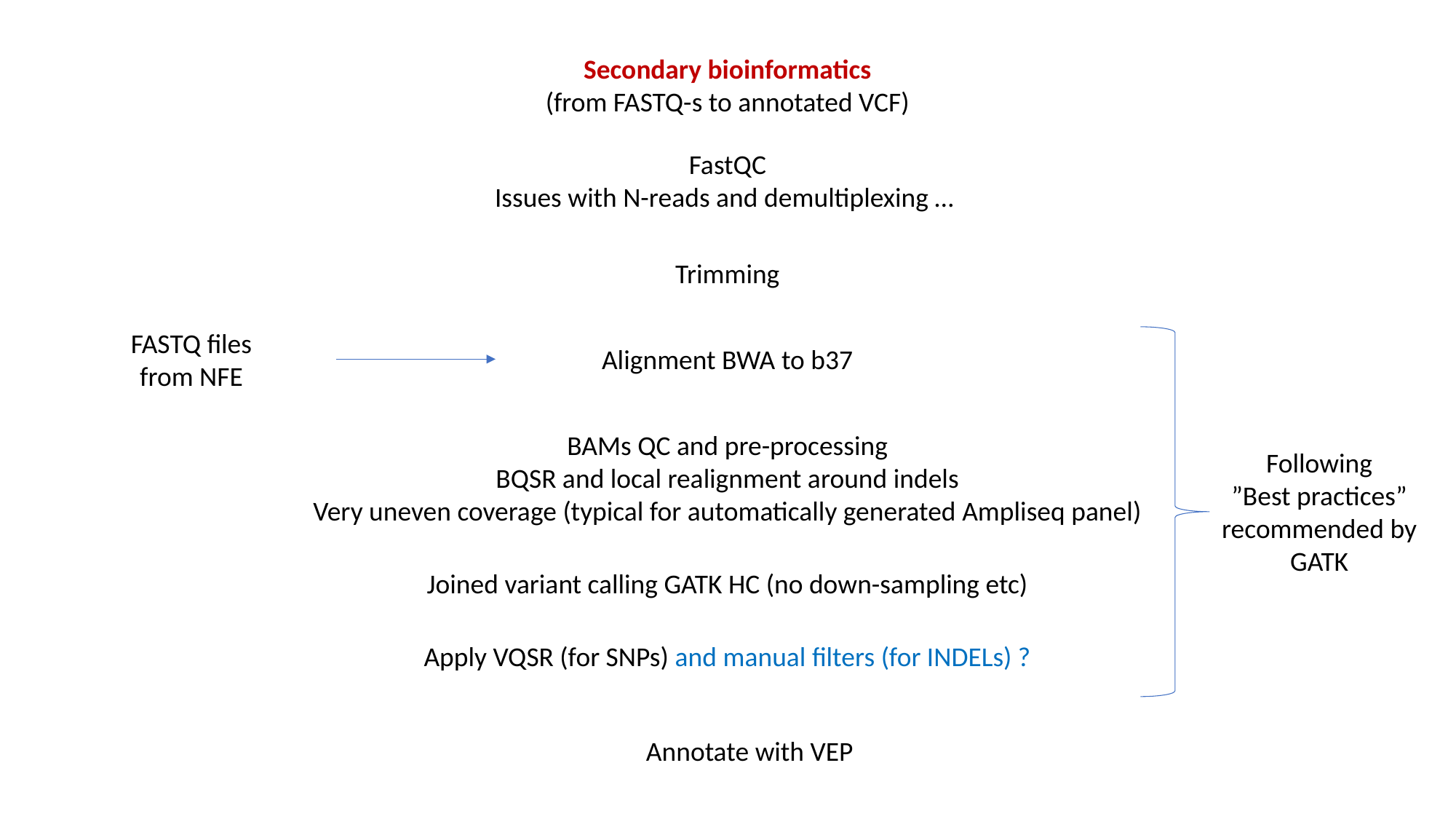

Secondary bioinformatics
(from FASTQ-s to annotated VCF)
FastQC
Issues with N-reads and demultiplexing …
Trimming
FASTQ files
from NFE

Alignment BWA to b37
BAMs QC and pre-processing
BQSR and local realignment around indels
Very uneven coverage (typical for automatically generated Ampliseq panel)
Following
”Best practices”
recommended by
GATK
Joined variant calling GATK HC (no down-sampling etc)
Apply VQSR (for SNPs) and manual filters (for INDELs) ?
Annotate with VEP